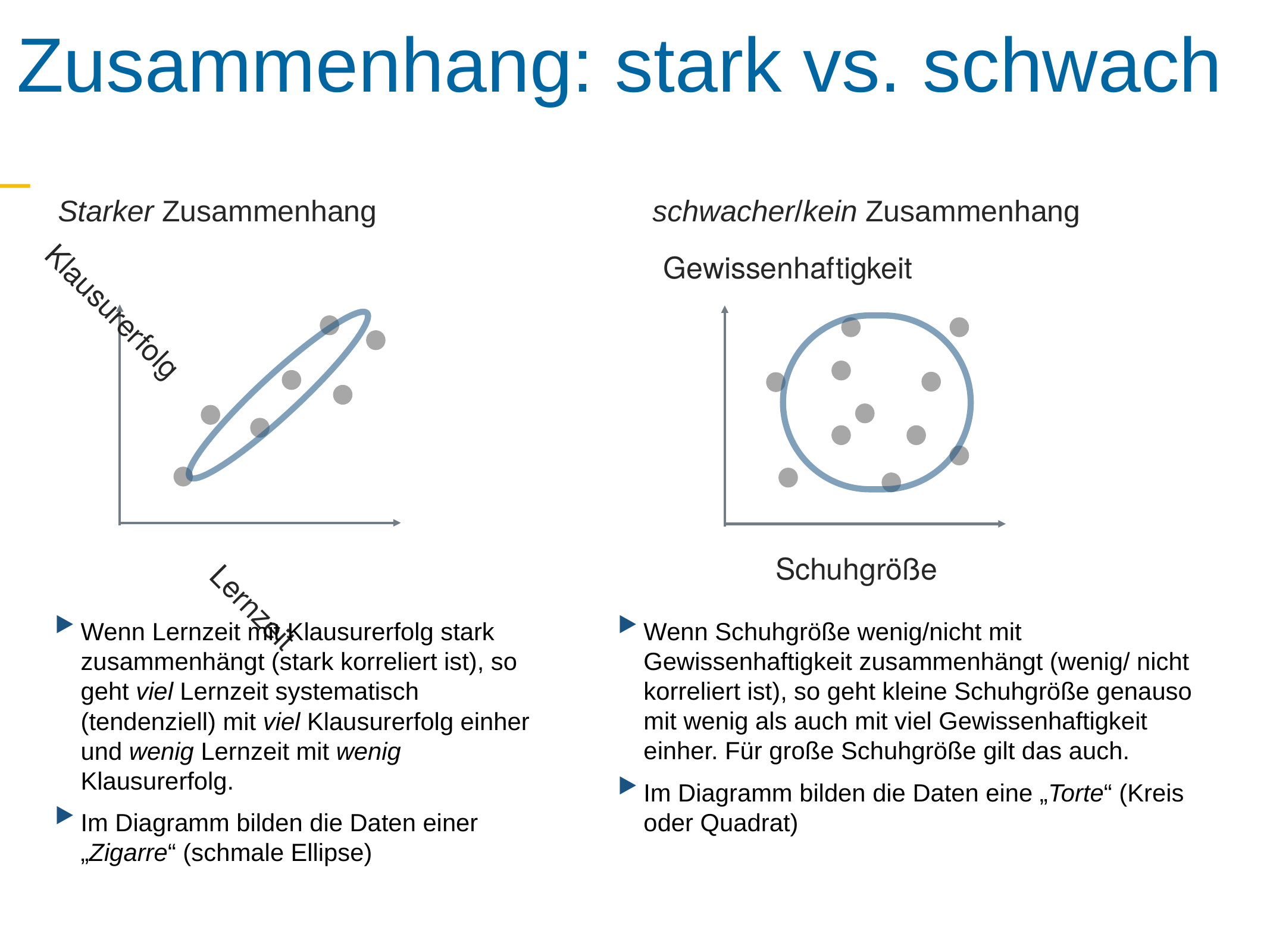

Zusammenhang: stark vs. schwach
Starker Zusammenhang
schwacher/kein Zusammenhang
Klausurerfolg

Lernzeit
Gewissenhaftigkeit

Schuhgröße
Wenn Lernzeit mit Klausurerfolg stark zusammenhängt (stark korreliert ist), so geht viel Lernzeit systematisch (tendenziell) mit viel Klausurerfolg einher und wenig Lernzeit mit wenig Klausurerfolg.
Im Diagramm bilden die Daten einer „Zigarre“ (schmale Ellipse)
Wenn Schuhgröße wenig/nicht mit Gewissenhaftigkeit zusammenhängt (wenig/ nicht korreliert ist), so geht kleine Schuhgröße genauso mit wenig als auch mit viel Gewissenhaftigkeit einher. Für große Schuhgröße gilt das auch.
Im Diagramm bilden die Daten eine „Torte“ (Kreis oder Quadrat)
13